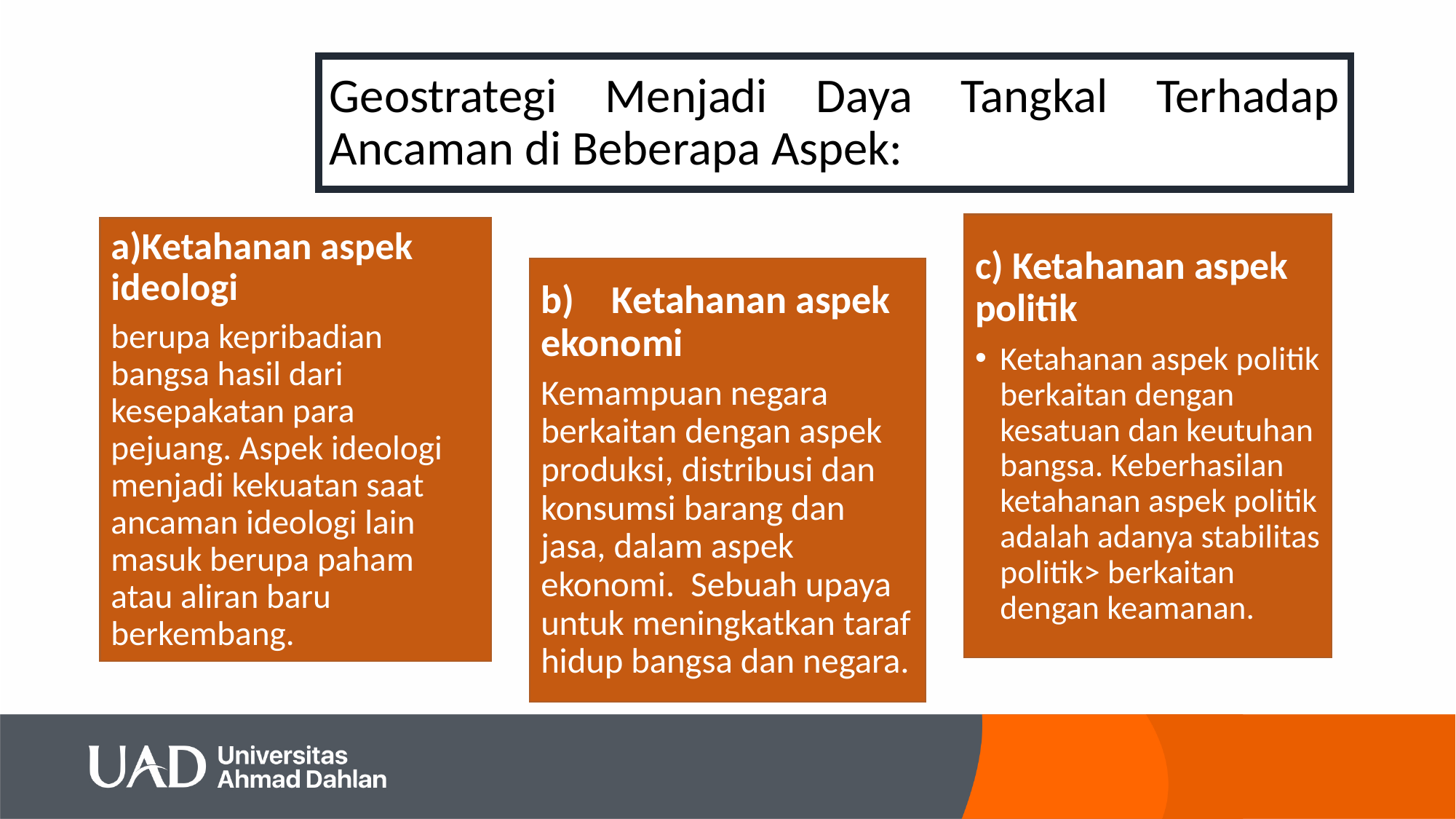

#
Geostrategi Menjadi Daya Tangkal Terhadap Ancaman di Beberapa Aspek:
c) Ketahanan aspek politik
Ketahanan aspek politik berkaitan dengan kesatuan dan keutuhan bangsa. Keberhasilan ketahanan aspek politik adalah adanya stabilitas politik> berkaitan dengan keamanan.
a)Ketahanan aspek ideologi
berupa kepribadian bangsa hasil dari kesepakatan para pejuang. Aspek ideologi menjadi kekuatan saat ancaman ideologi lain masuk berupa paham atau aliran baru berkembang.
b)	Ketahanan aspek ekonomi
Kemampuan negara berkaitan dengan aspek produksi, distribusi dan konsumsi barang dan jasa, dalam aspek ekonomi.  Sebuah upaya untuk meningkatkan taraf hidup bangsa dan negara.